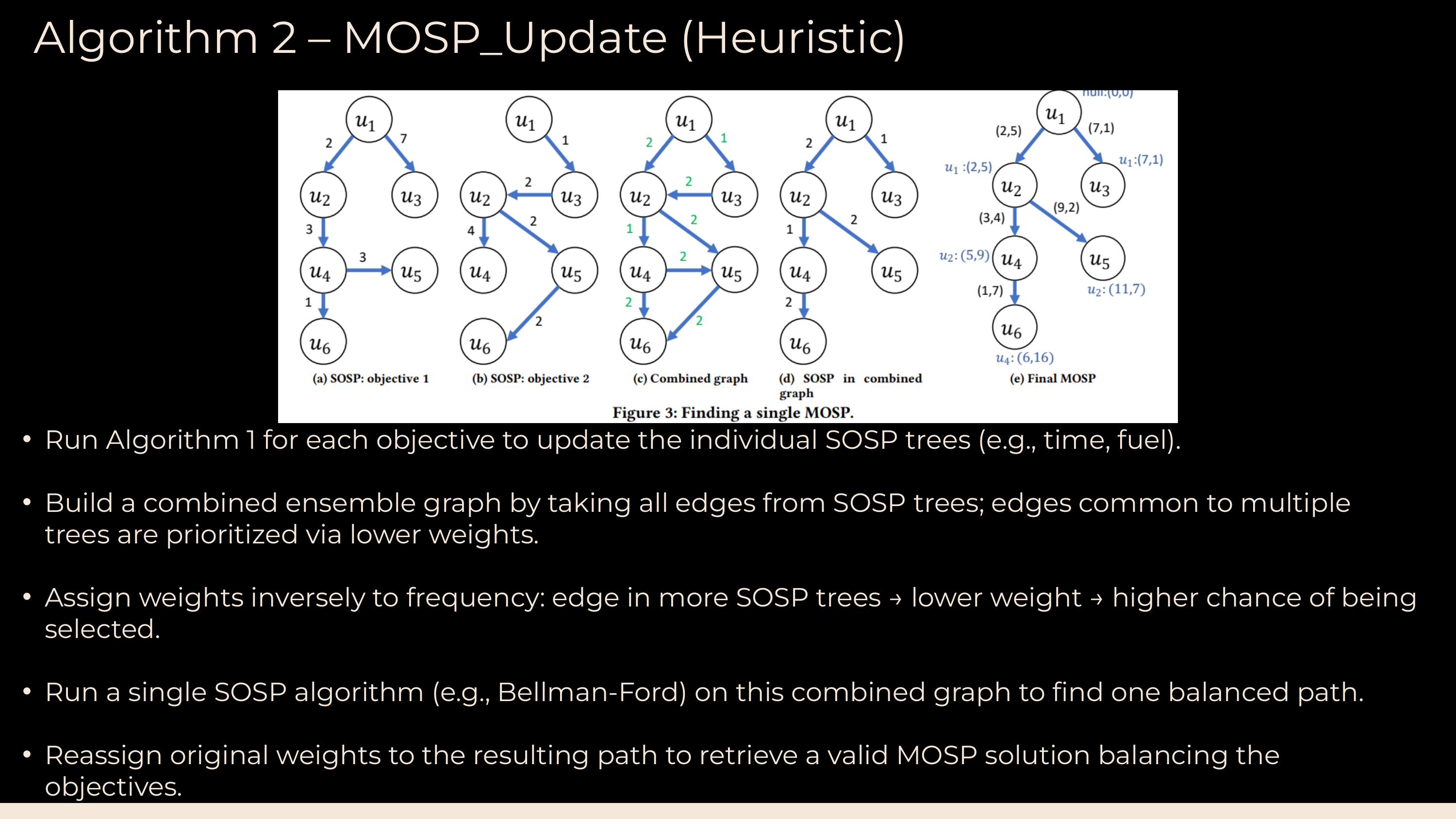

Algorithm 2 – MOSP_Update (Heuristic)

Run Algorithm 1 for each objective to update the individual SOSP trees (e.g., time, fuel).

Build a combined ensemble graph by taking all edges from SOSP trees; edges common to multiple trees are prioritized via lower weights.

Assign weights inversely to frequency: edge in more SOSP trees → lower weight → higher chance of being selected.

Run a single SOSP algorithm (e.g., Bellman-Ford) on this combined graph to find one balanced path.

Reassign original weights to the resulting path to retrieve a valid MOSP solution balancing the objectives.